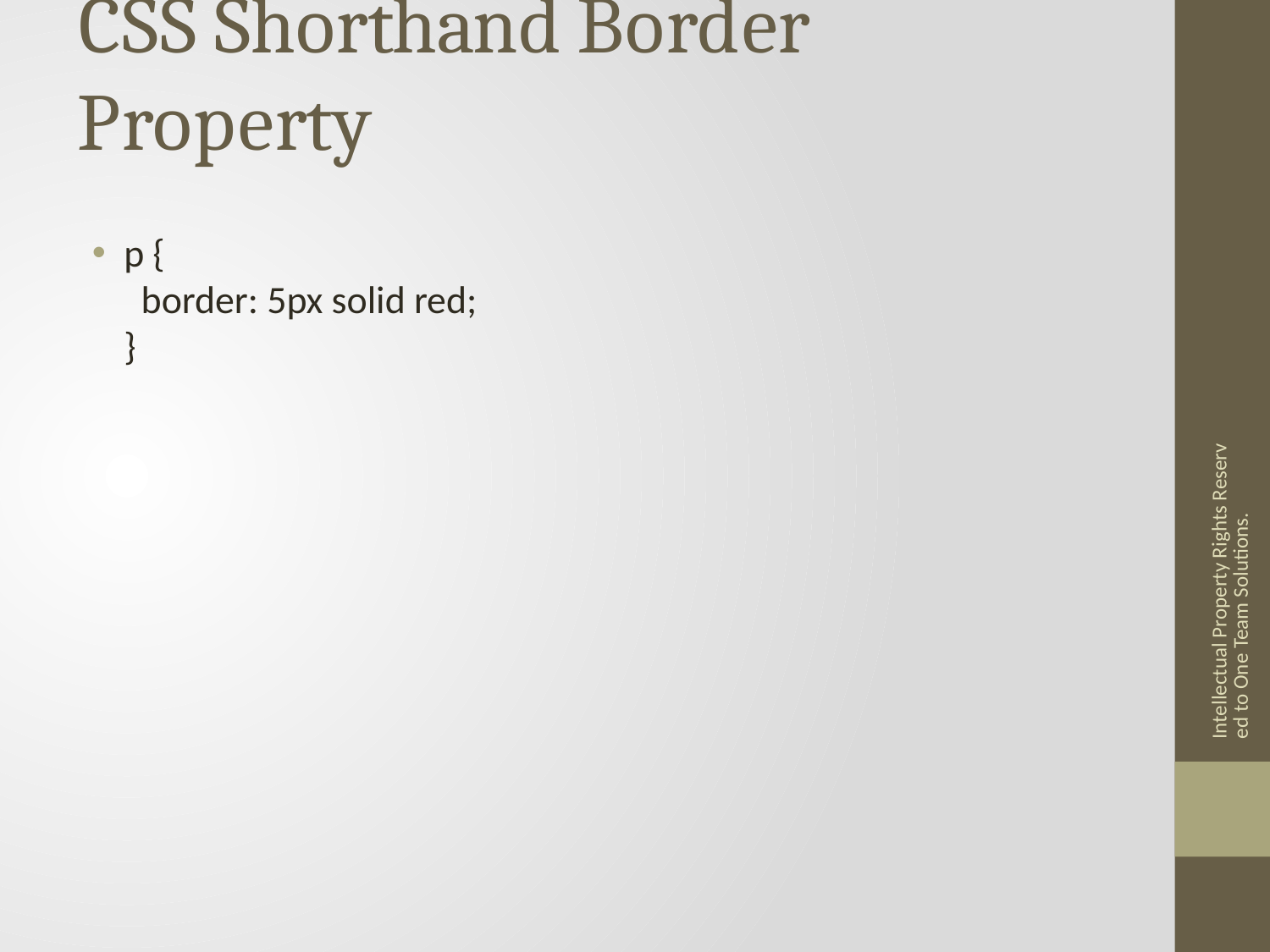

# CSS Shorthand Border Property
p {
  border: 5px solid red;
}
Intellectual Property Rights Reserved to One Team Solutions.